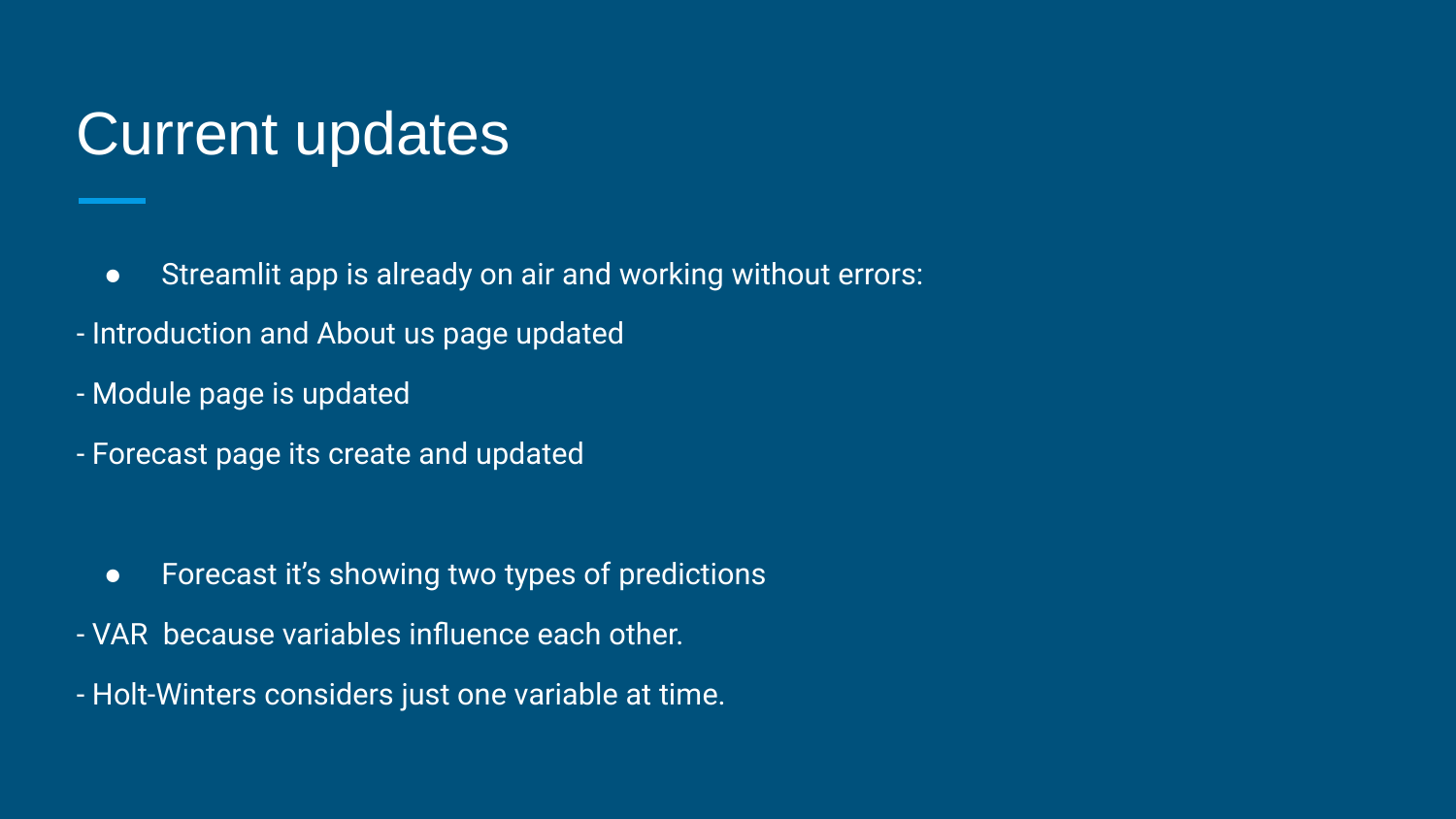

# Current updates
Streamlit app is already on air and working without errors:
- Introduction and About us page updated
- Module page is updated
- Forecast page its create and updated

Forecast it’s showing two types of predictions
- VAR  because variables influence each other.
- Holt-Winters considers just one variable at time.